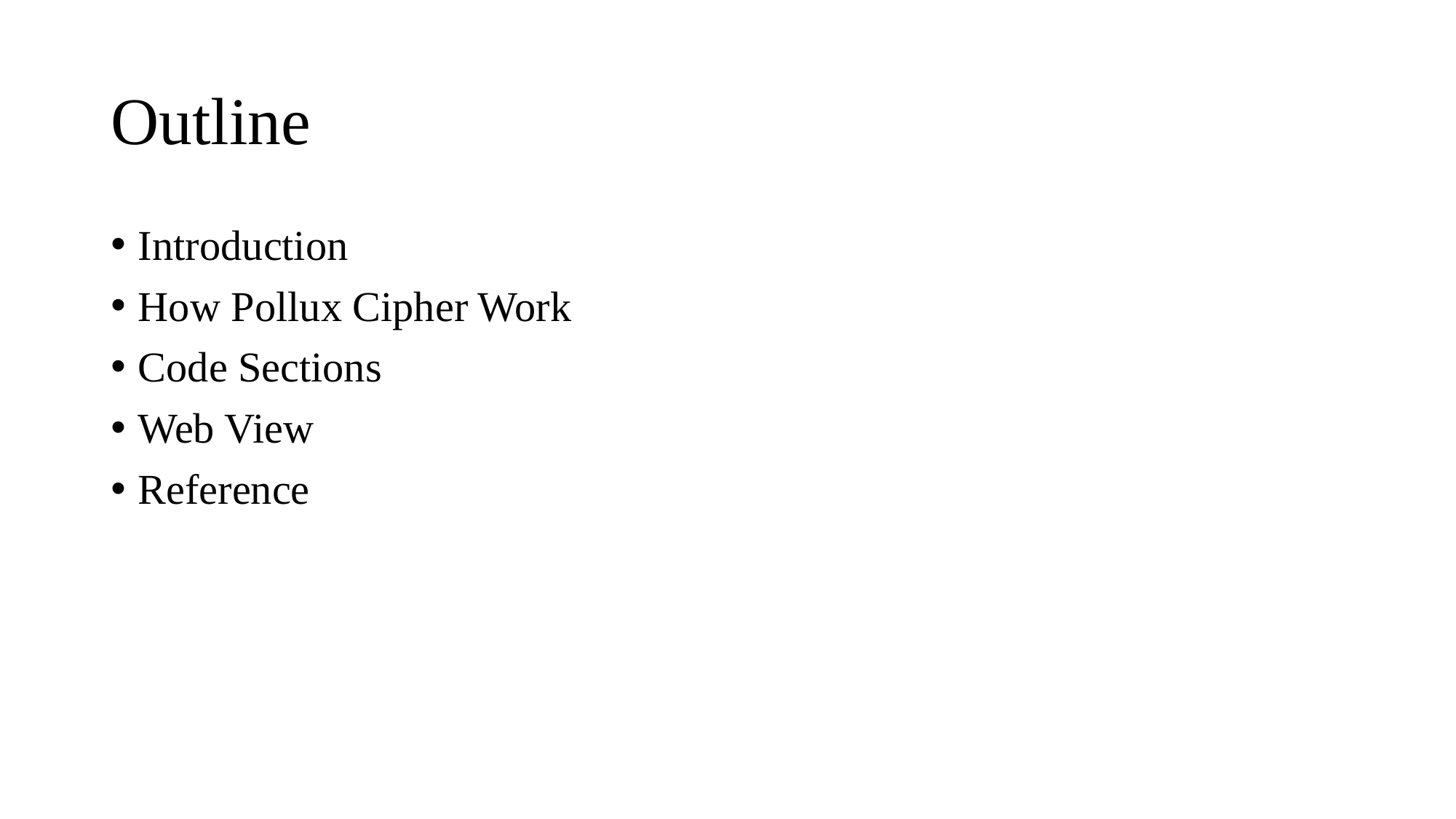

# Outline
Introduction
How Pollux Cipher Work
Code Sections
Web View
Reference